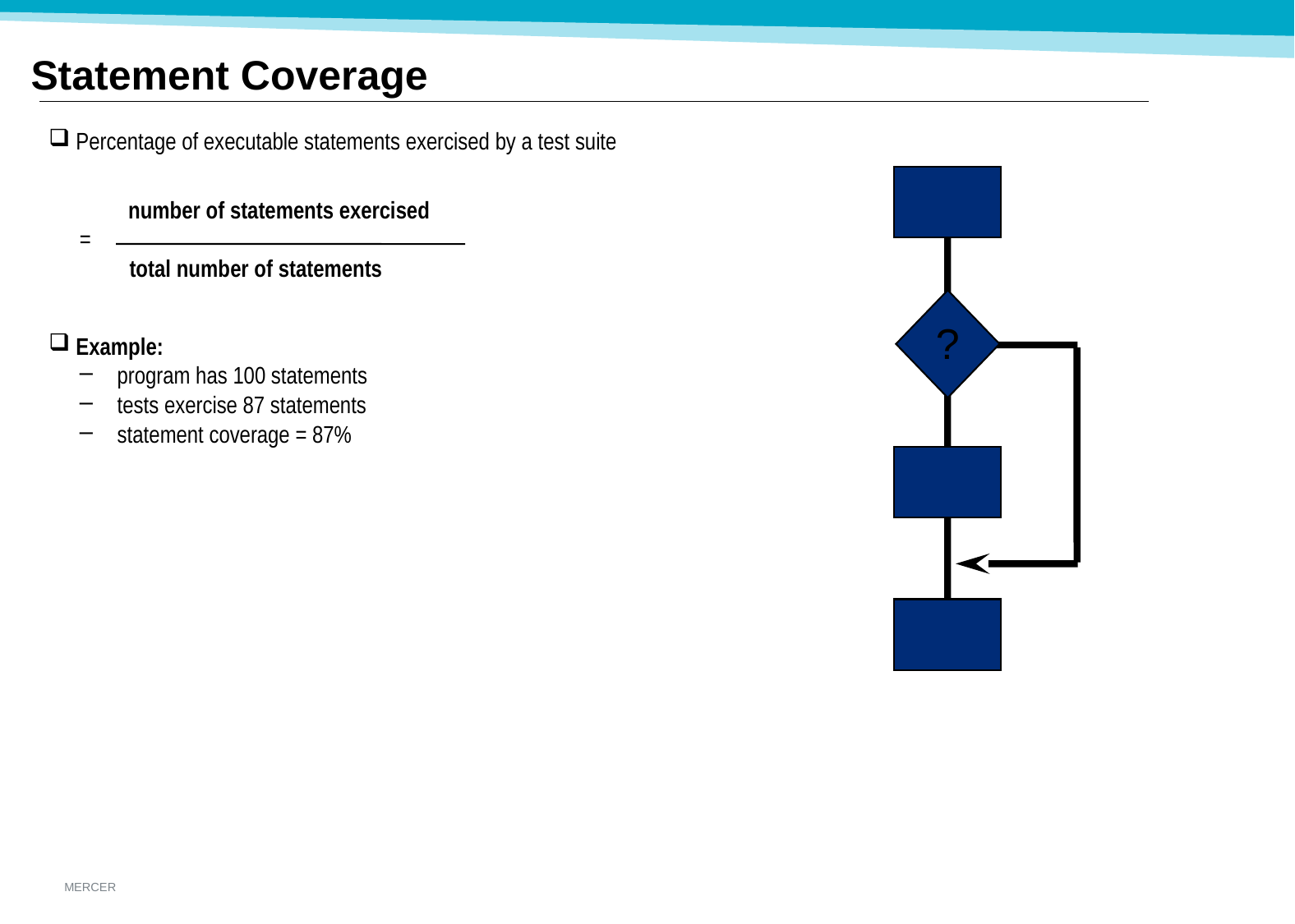

# Statement Coverage
Percentage of executable statements exercised by a test suite

	  number of statements exercised
=
         total number of statements

Example:
program has 100 statements
tests exercise 87 statements
statement coverage = 87%

?